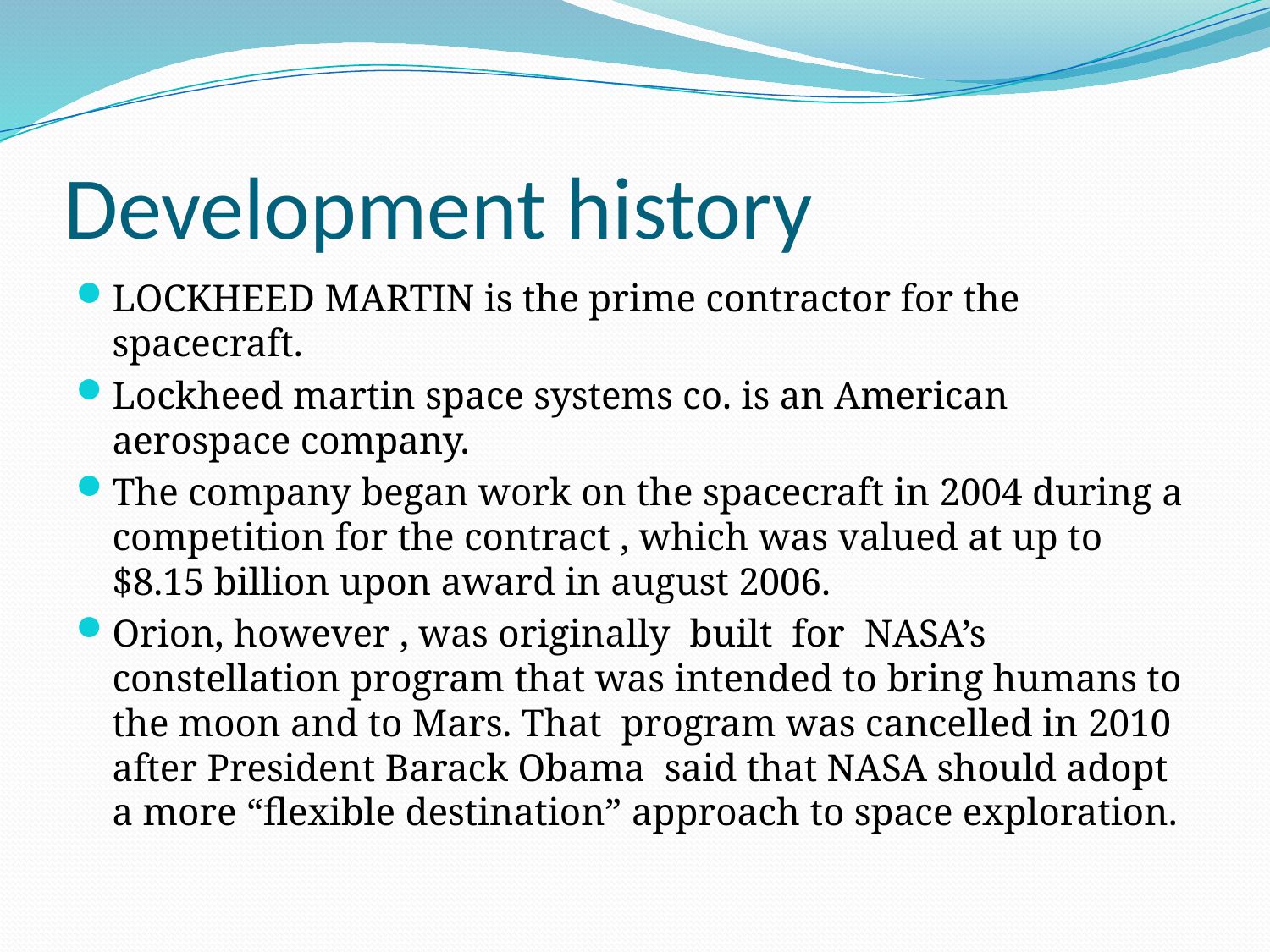

# Development history
LOCKHEED MARTIN is the prime contractor for the spacecraft.
Lockheed martin space systems co. is an American aerospace company.
The company began work on the spacecraft in 2004 during a competition for the contract , which was valued at up to $8.15 billion upon award in august 2006.
Orion, however , was originally  built  for  NASA’s  constellation program that was intended to bring humans to the moon and to Mars. That  program was cancelled in 2010 after President Barack Obama  said that NASA should adopt a more “flexible destination” approach to space exploration.